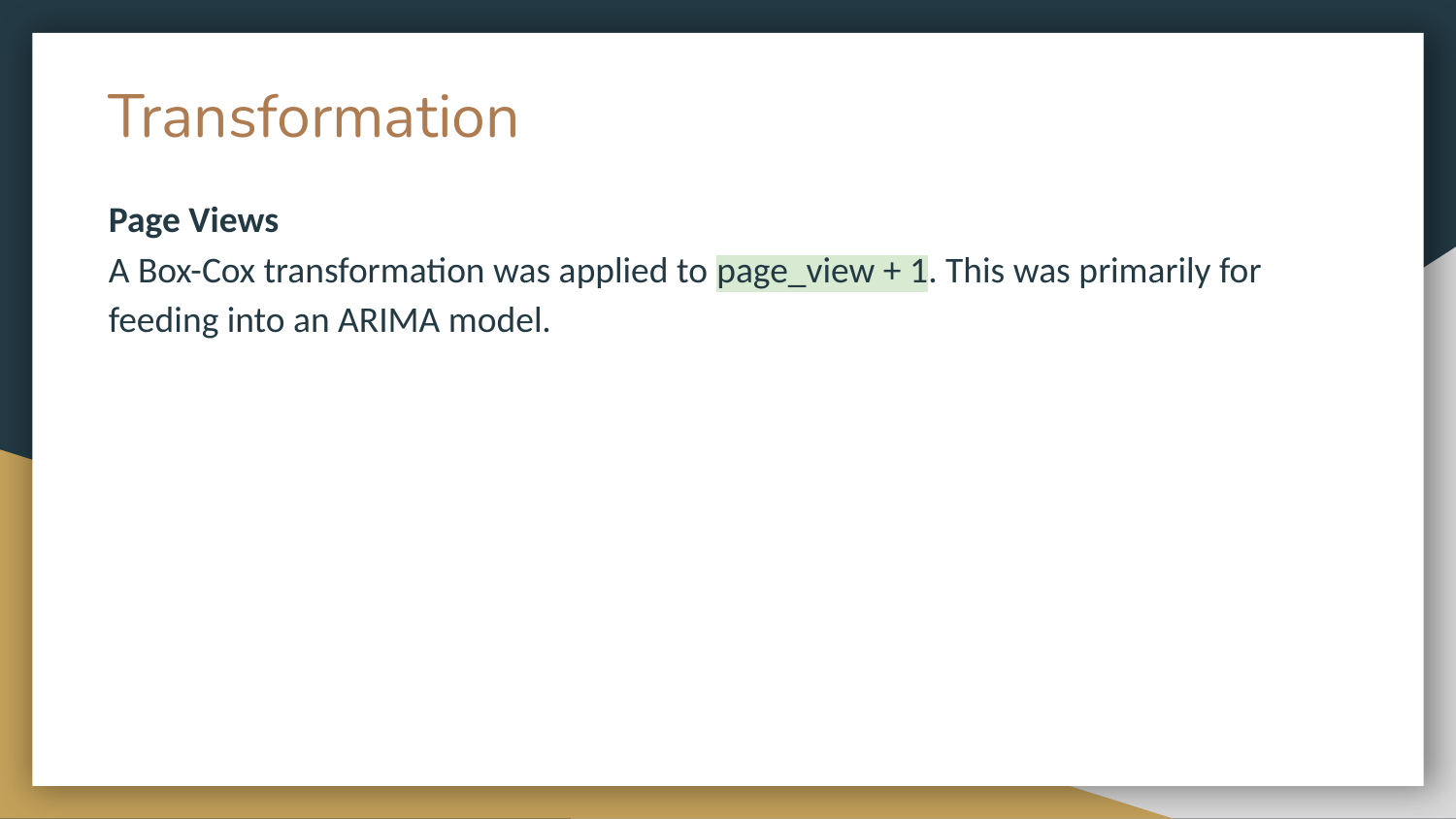

# Transformation
Page Views
A Box-Cox transformation was applied to page_view + 1. This was primarily for feeding into an ARIMA model.